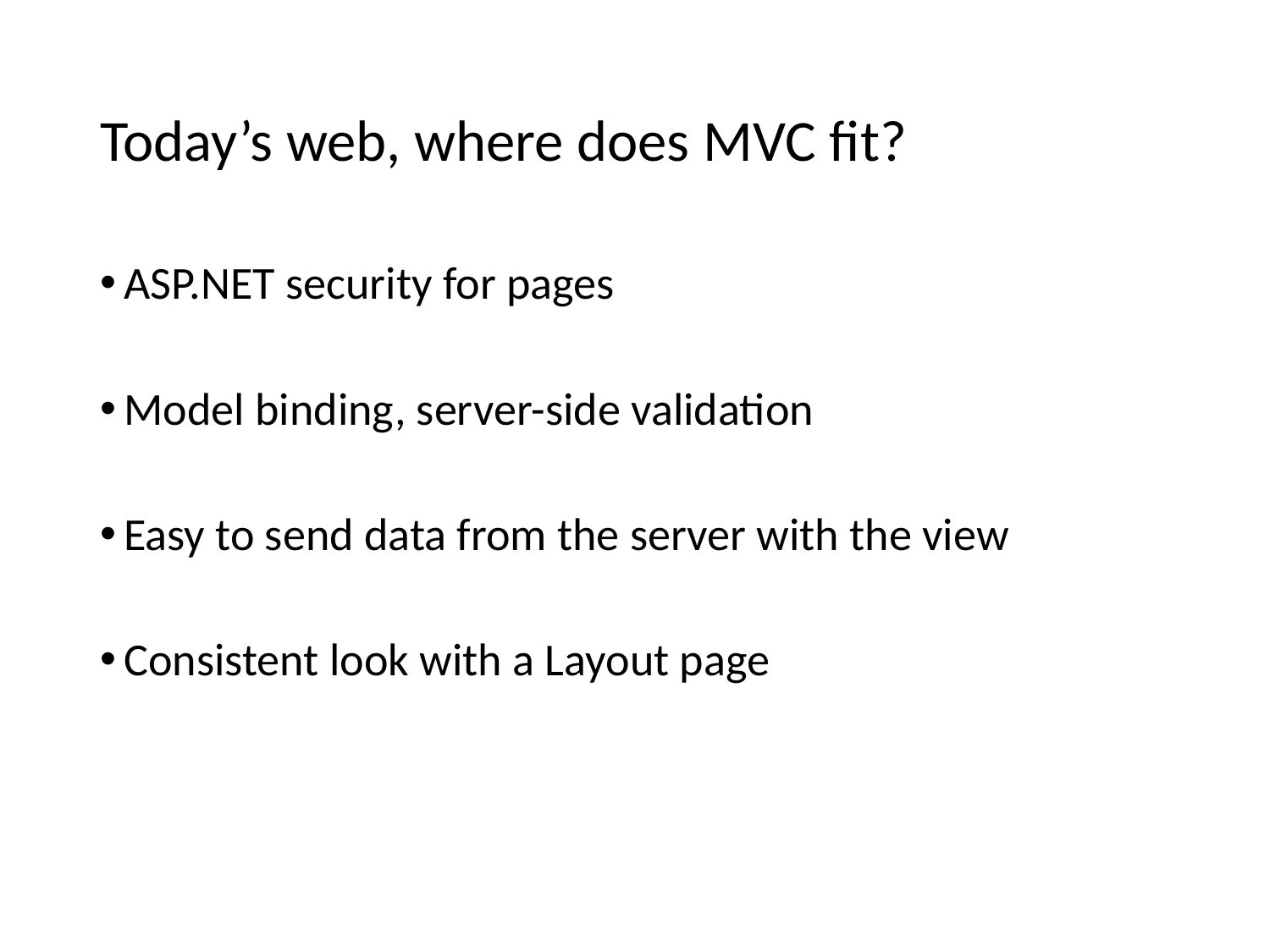

# Today’s web, where does MVC fit?
ASP.NET security for pages

Model binding, server-side validation

Easy to send data from the server with the view

Consistent look with a Layout page